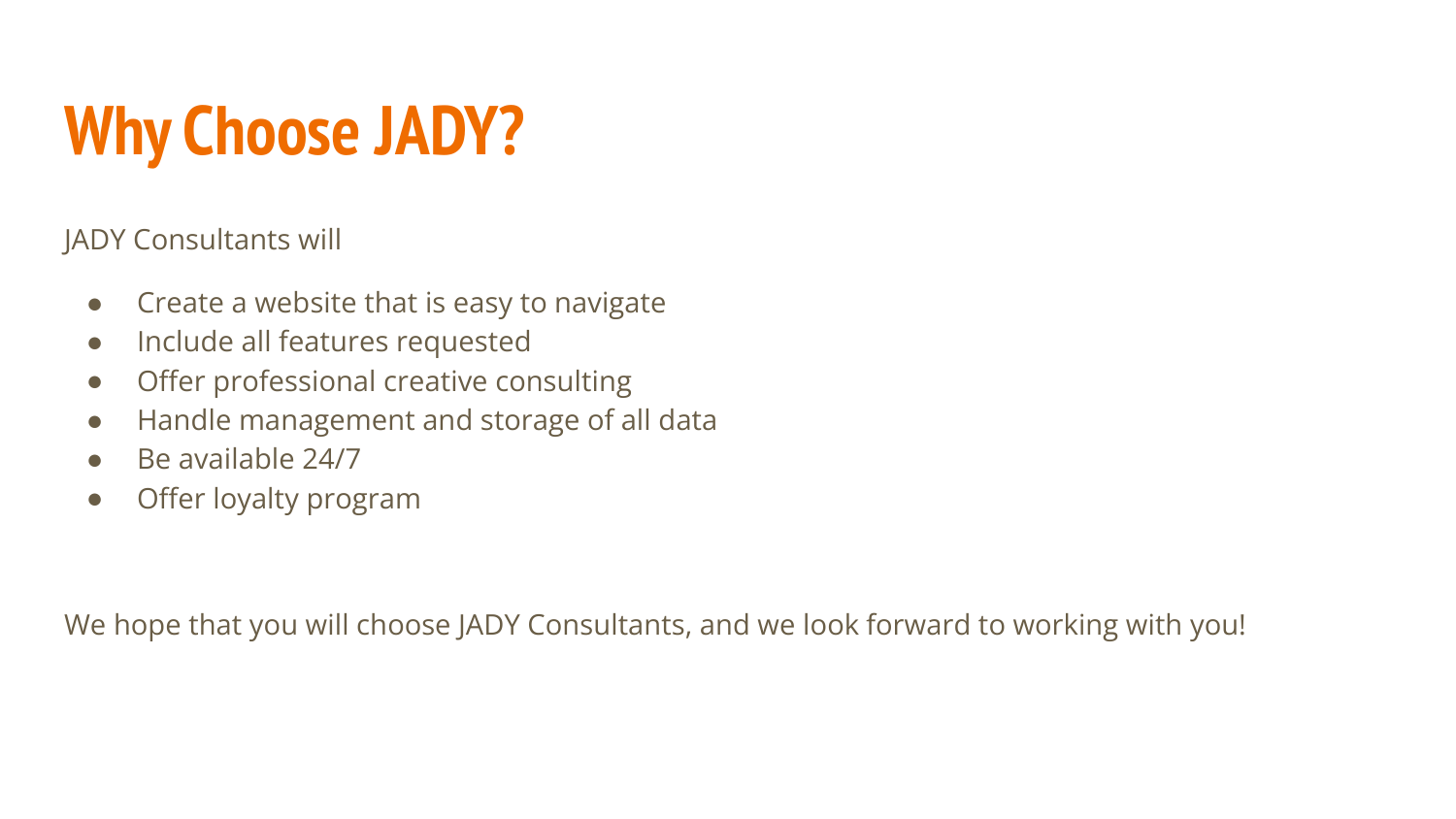

# Why Choose JADY?
JADY Consultants will
Create a website that is easy to navigate
Include all features requested
Offer professional creative consulting
Handle management and storage of all data
Be available 24/7
Offer loyalty program

We hope that you will choose JADY Consultants, and we look forward to working with you!